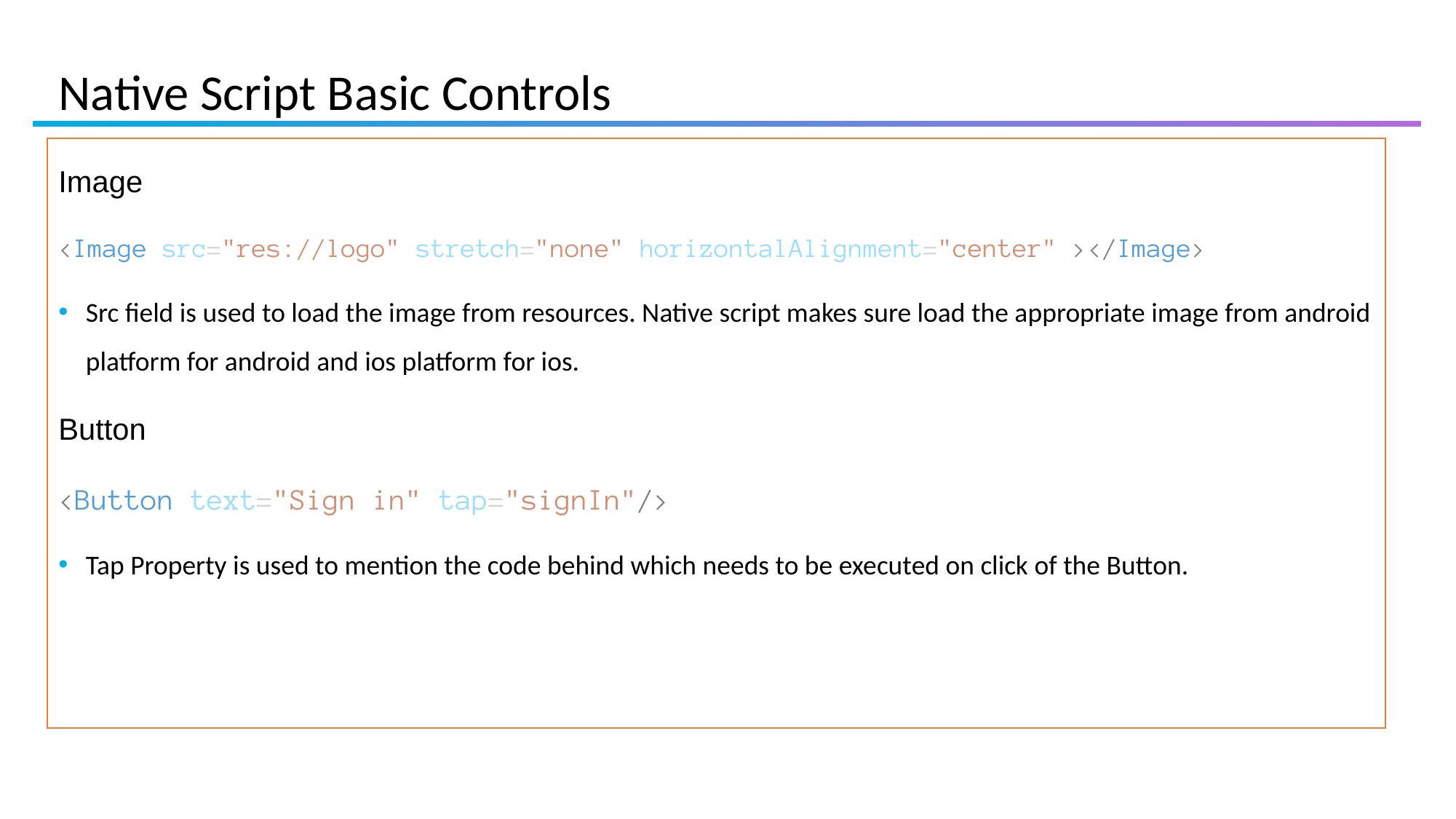

# Native Script Basic Controls
Image
<Image src="res://logo" stretch="none" horizontalAlignment="center" ></Image>
Src field is used to load the image from resources. Native script makes sure load the appropriate image from android platform for android and ios platform for ios.
Button
<Button text="Sign in" tap="signIn"/>
Tap Property is used to mention the code behind which needs to be executed on click of the Button.